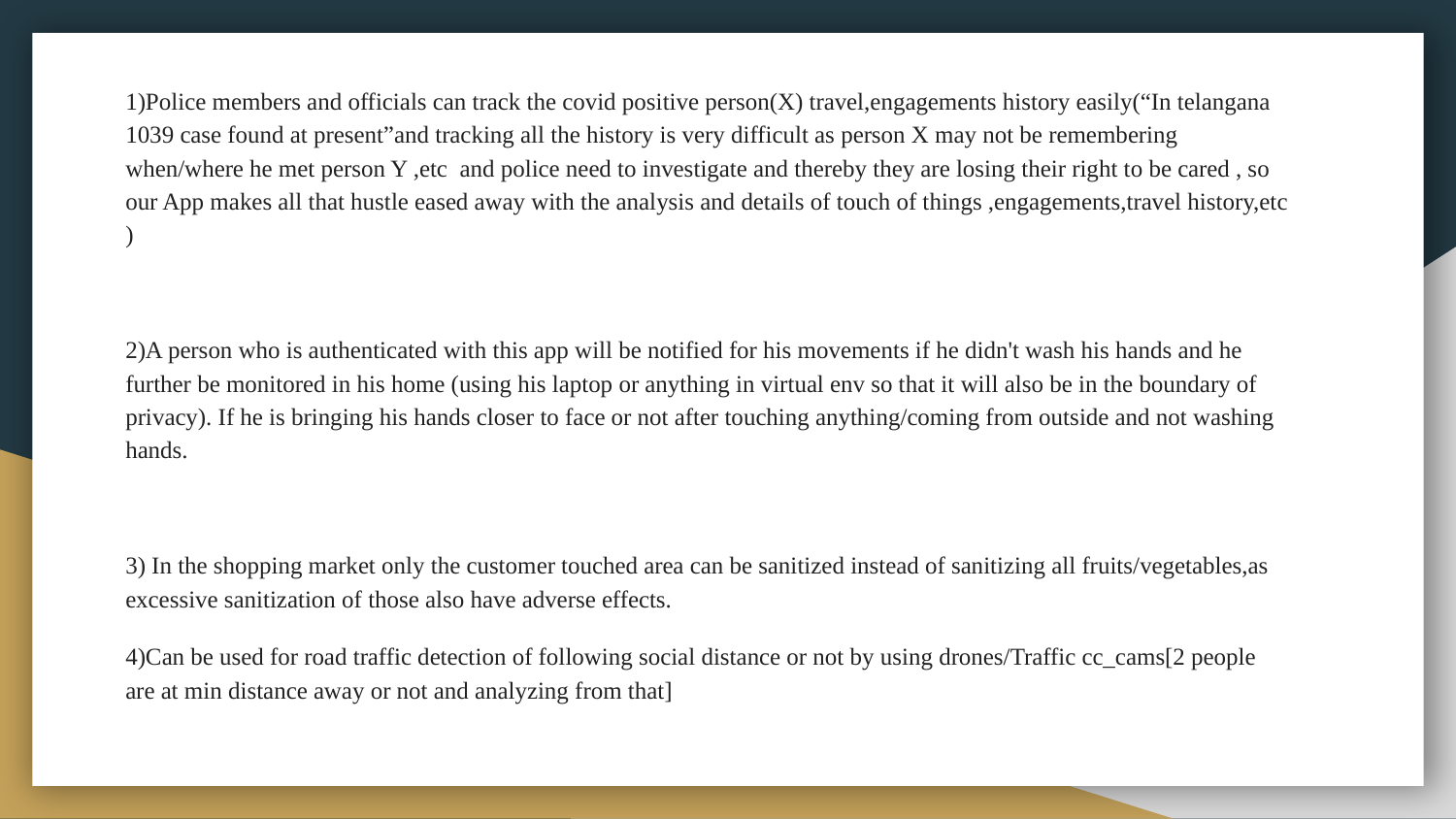

1)Police members and officials can track the covid positive person(X) travel,engagements history easily(“In telangana 1039 case found at present”and tracking all the history is very difficult as person X may not be remembering when/where he met person Y ,etc  and police need to investigate and thereby they are losing their right to be cared , so our App makes all that hustle eased away with the analysis and details of touch of things ,engagements,travel history,etc )

2)A person who is authenticated with this app will be notified for his movements if he didn't wash his hands and he further be monitored in his home (using his laptop or anything in virtual env so that it will also be in the boundary of privacy). If he is bringing his hands closer to face or not after touching anything/coming from outside and not washing hands.

3) In the shopping market only the customer touched area can be sanitized instead of sanitizing all fruits/vegetables,as excessive sanitization of those also have adverse effects.
4)Can be used for road traffic detection of following social distance or not by using drones/Traffic cc_cams[2 people are at min distance away or not and analyzing from that]